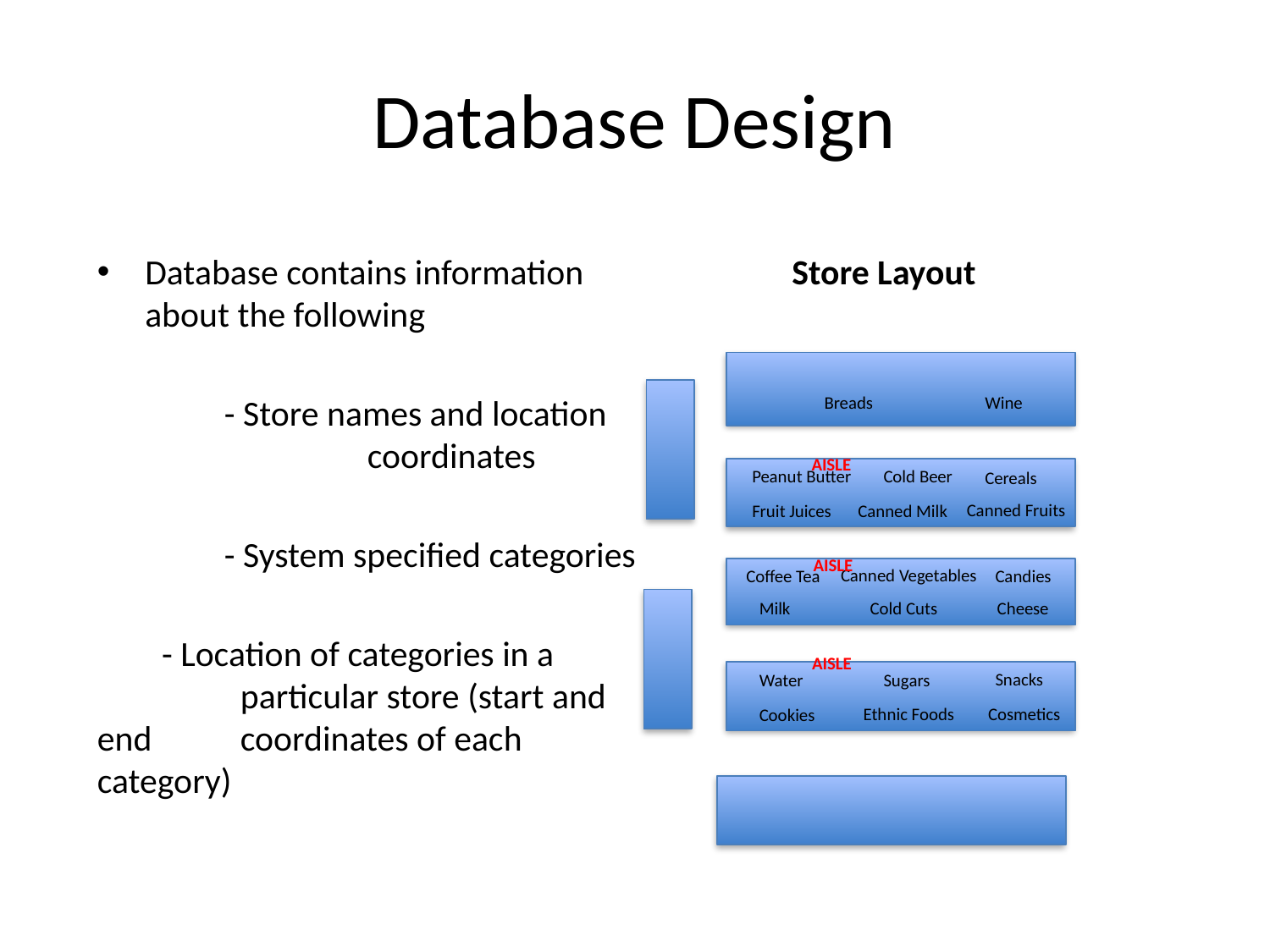

# Database Design
Database contains information about the following

	- Store names and location    		  coordinates

	- System specified categories

        - Location of categories in a  	 	  particular store (start and end 	  coordinates of each category)
                   Store Layout

Breads
Wine
	AISLE

Peanut Butter
Cold Beer
Cereals
Canned Fruits
Fruit Juices
Canned Milk
	AISLE

Canned Vegetables
Coffee Tea
Candies

Milk
Cold Cuts
Cheese
	AISLE

Snacks
Sugars
Water
Ethnic Foods
Cosmetics
Cookies